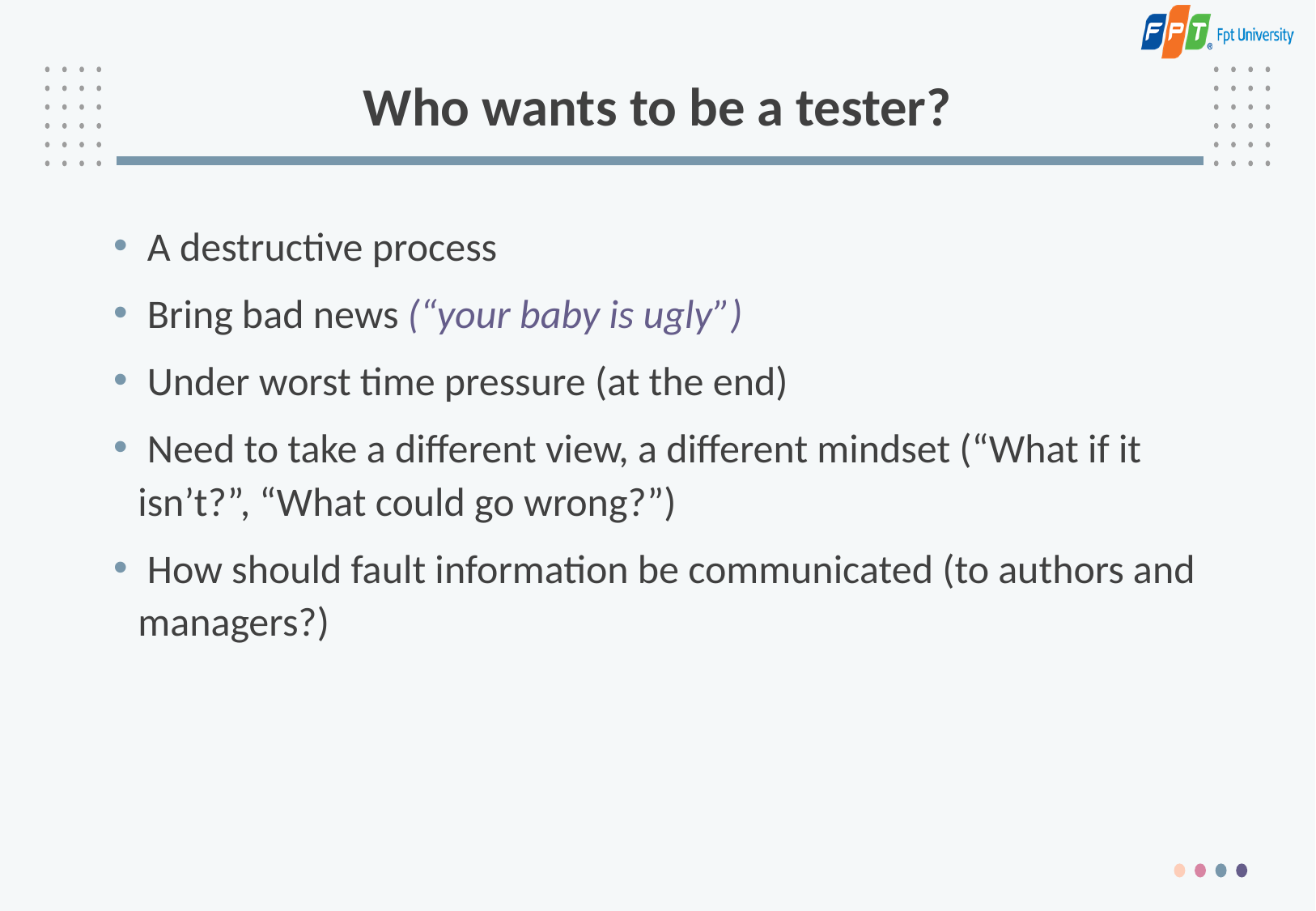

# Who wants to be a tester?
 A destructive process
 Bring bad news (“your baby is ugly”)
 Under worst time pressure (at the end)
 Need to take a different view, a different mindset (“What if it isn’t?”, “What could go wrong?”)
 How should fault information be communicated (to authors and managers?)